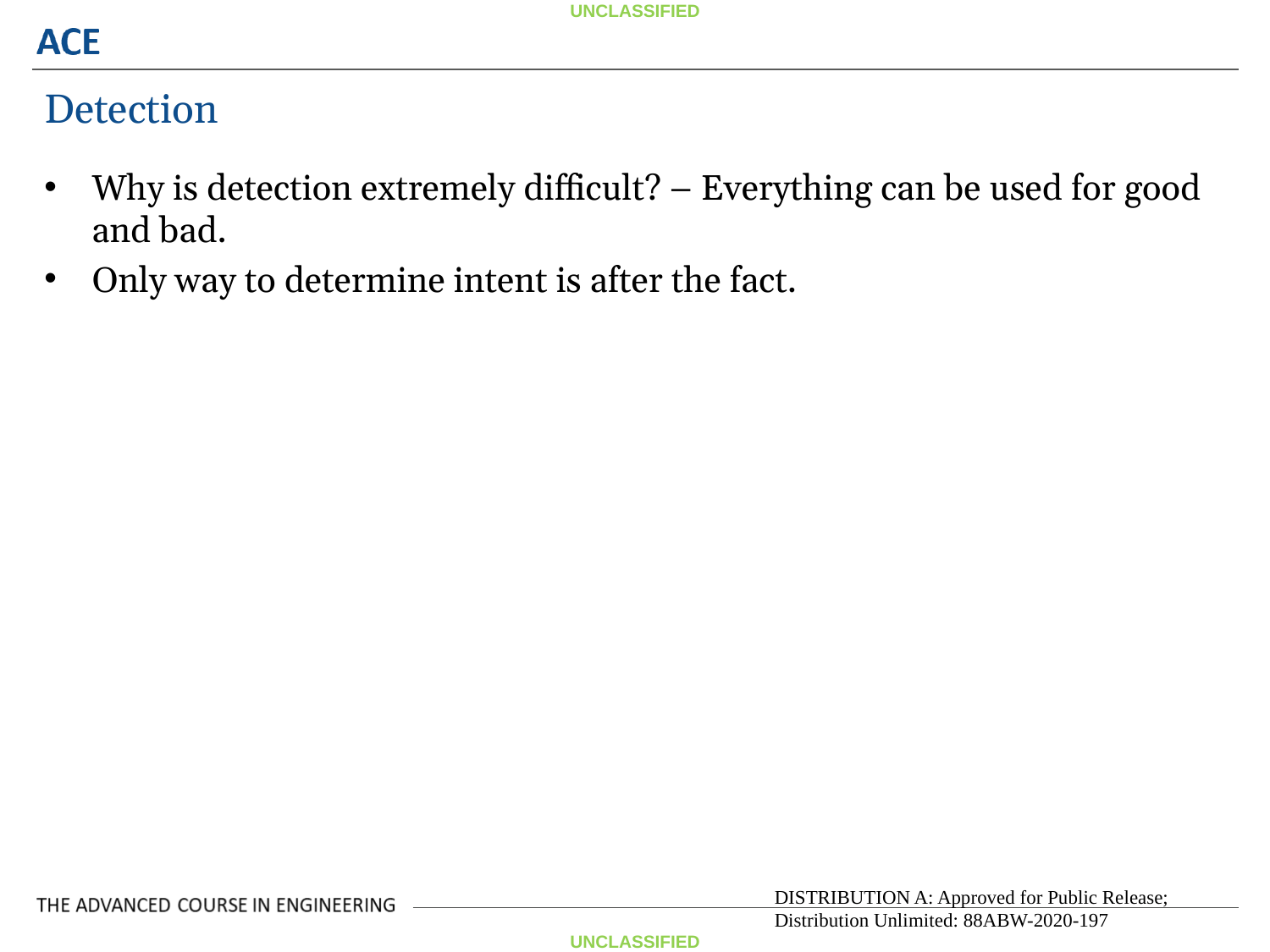

Detection
Why is detection extremely difficult? – Everything can be used for good and bad.
Only way to determine intent is after the fact.